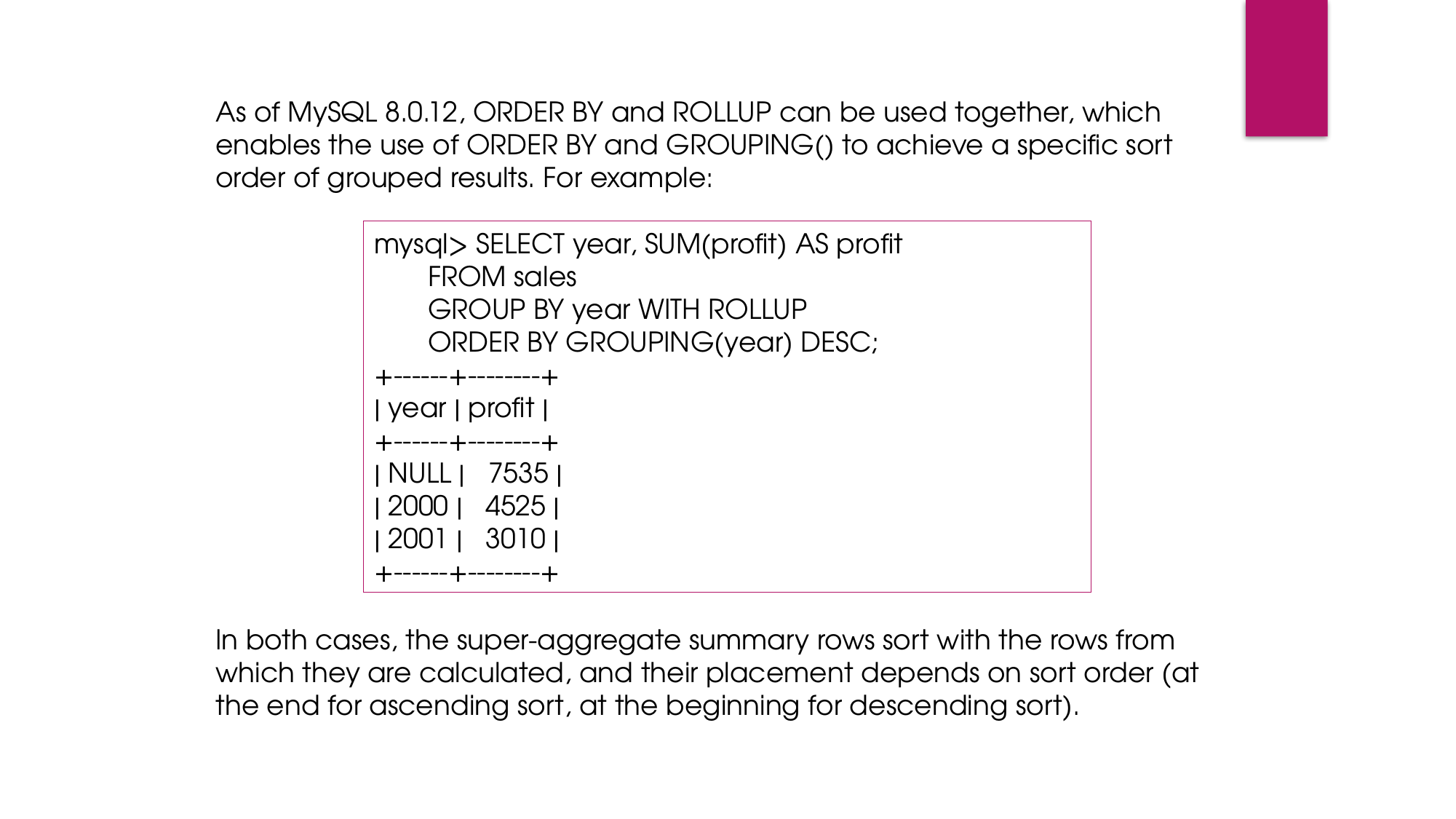

As of MySQL 8.0.12, ORDER BY and ROLLUP can be used together, which enables the use of ORDER BY and GROUPING() to achieve a specific sort order of grouped results. For example:
mysql> SELECT year, SUM(profit) AS profit
       FROM sales
       GROUP BY year WITH ROLLUP
       ORDER BY GROUPING(year) DESC;
+------+--------+
| year | profit |
+------+--------+
| NULL |   7535 |
| 2000 |   4525 |
| 2001 |   3010 |
+------+--------+
In both cases, the super-aggregate summary rows sort with the rows from which they are calculated, and their placement depends on sort order (at the end for ascending sort, at the beginning for descending sort).